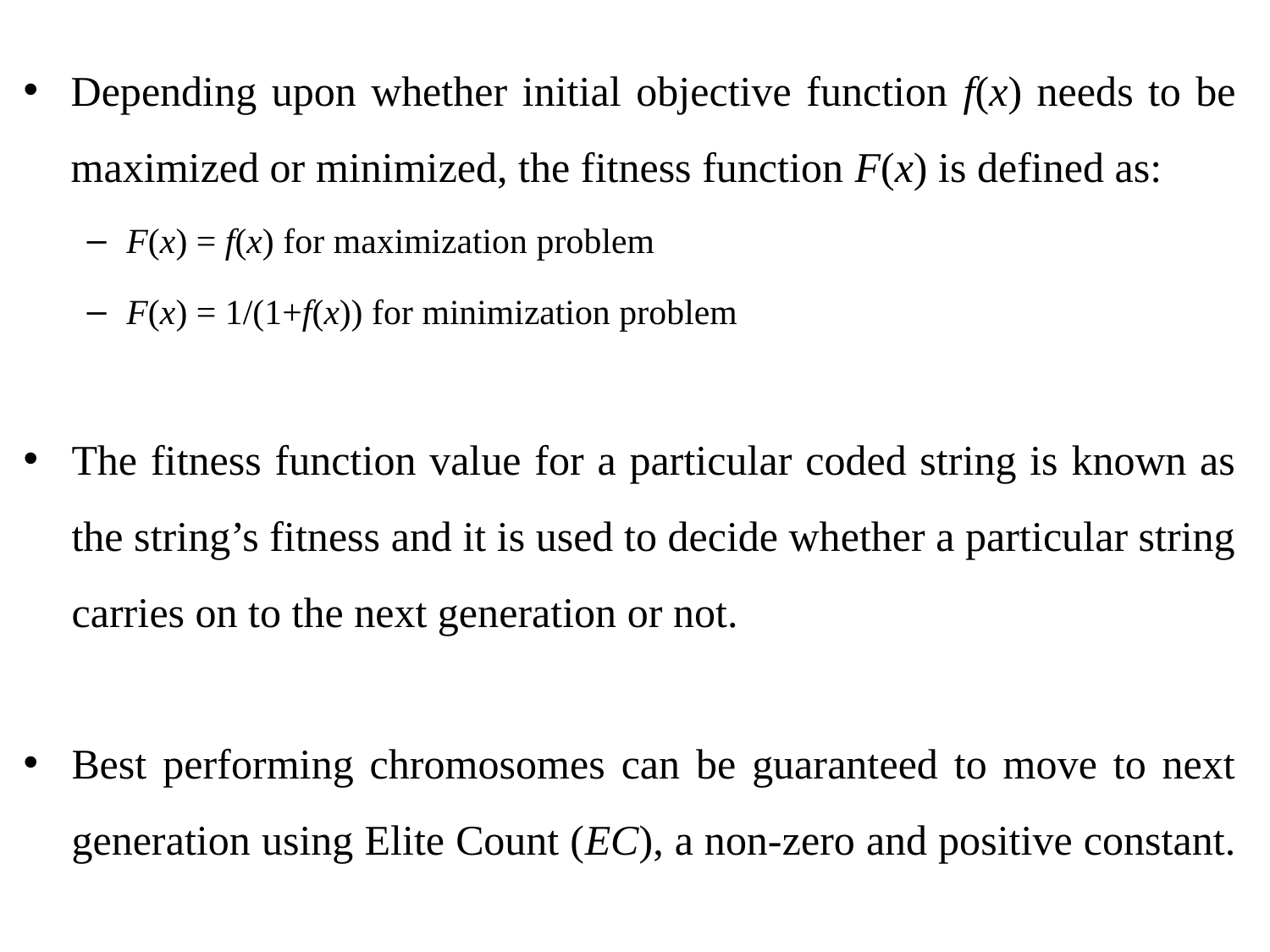

Depending upon whether initial objective function f(x) needs to be maximized or minimized, the fitness function F(x) is defined as:
F(x) = f(x) for maximization problem
F(x) = 1/(1+f(x)) for minimization problem

The fitness function value for a particular coded string is known as the string’s fitness and it is used to decide whether a particular string carries on to the next generation or not.

Best performing chromosomes can be guaranteed to move to next generation using Elite Count (EC), a non-zero and positive constant.